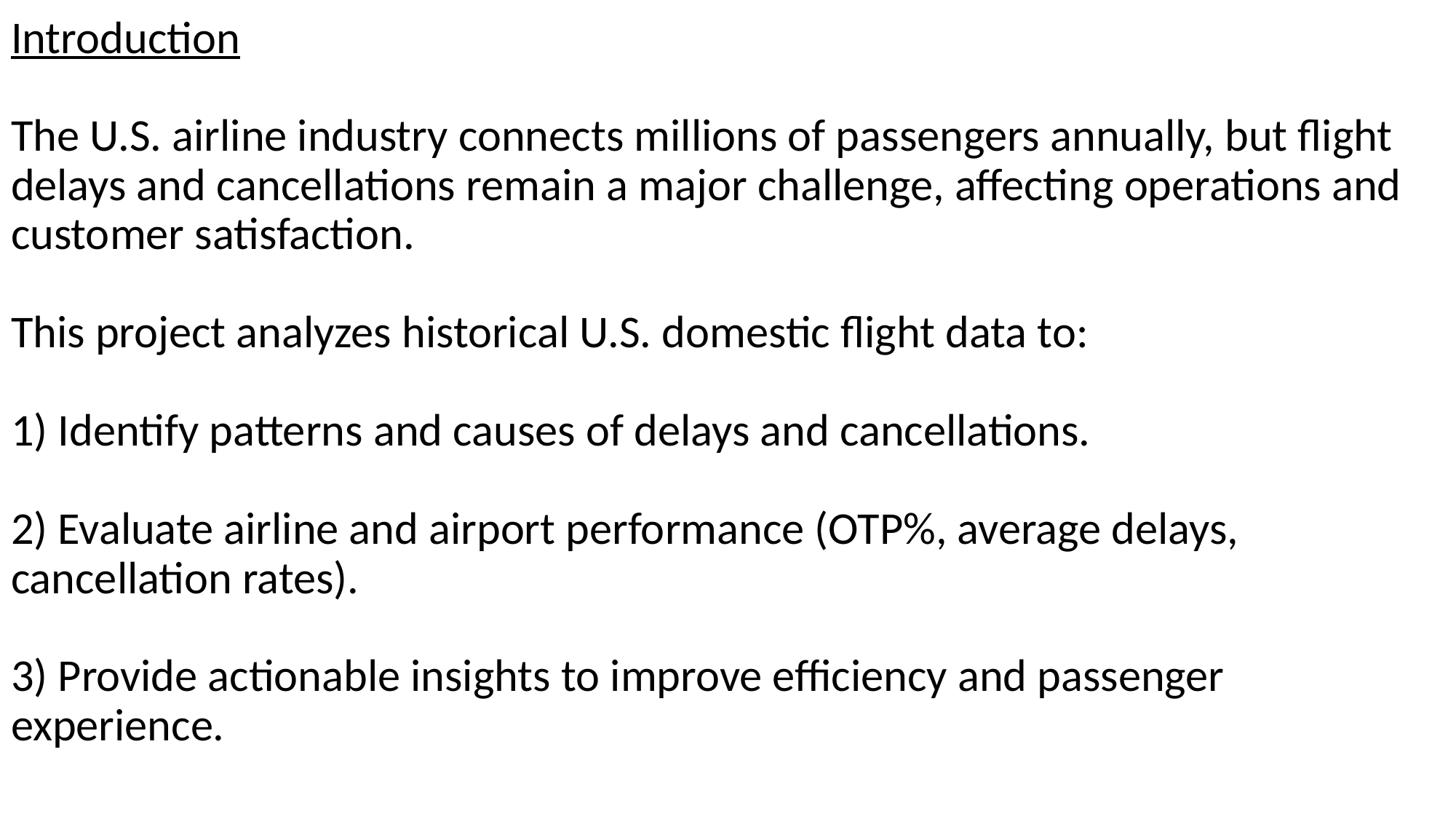

# Introduction The U.S. airline industry connects millions of passengers annually, but flight delays and cancellations remain a major challenge, affecting operations and customer satisfaction. This project analyzes historical U.S. domestic flight data to: 1) Identify patterns and causes of delays and cancellations. 2) Evaluate airline and airport performance (OTP%, average delays, cancellation rates). 3) Provide actionable insights to improve efficiency and passenger experience.